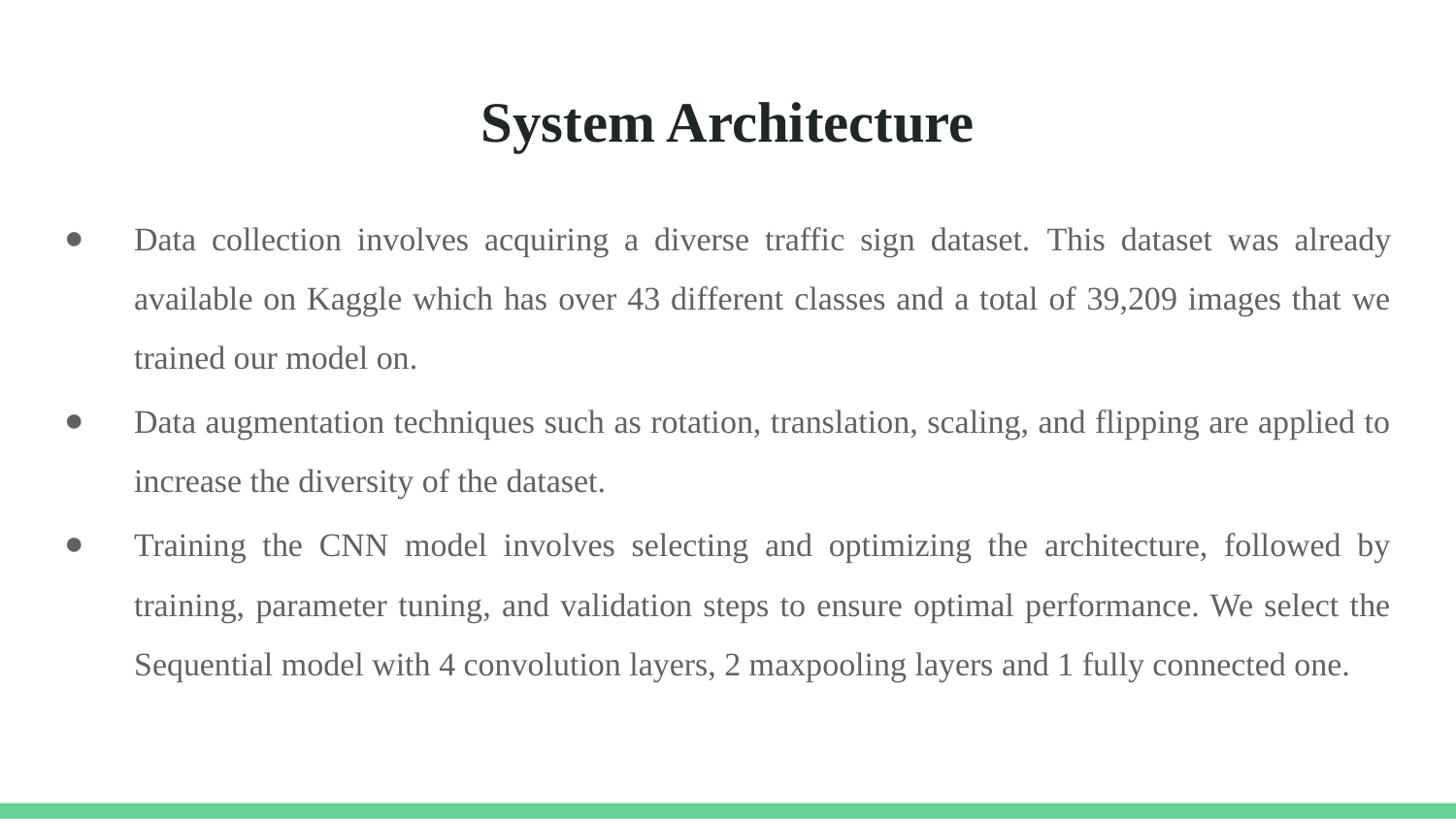

# System Architecture
Data collection involves acquiring a diverse traffic sign dataset. This dataset was already available on Kaggle which has over 43 different classes and a total of 39,209 images that we trained our model on.
Data augmentation techniques such as rotation, translation, scaling, and flipping are applied to increase the diversity of the dataset.
Training the CNN model involves selecting and optimizing the architecture, followed by training, parameter tuning, and validation steps to ensure optimal performance. We select the Sequential model with 4 convolution layers, 2 maxpooling layers and 1 fully connected one.